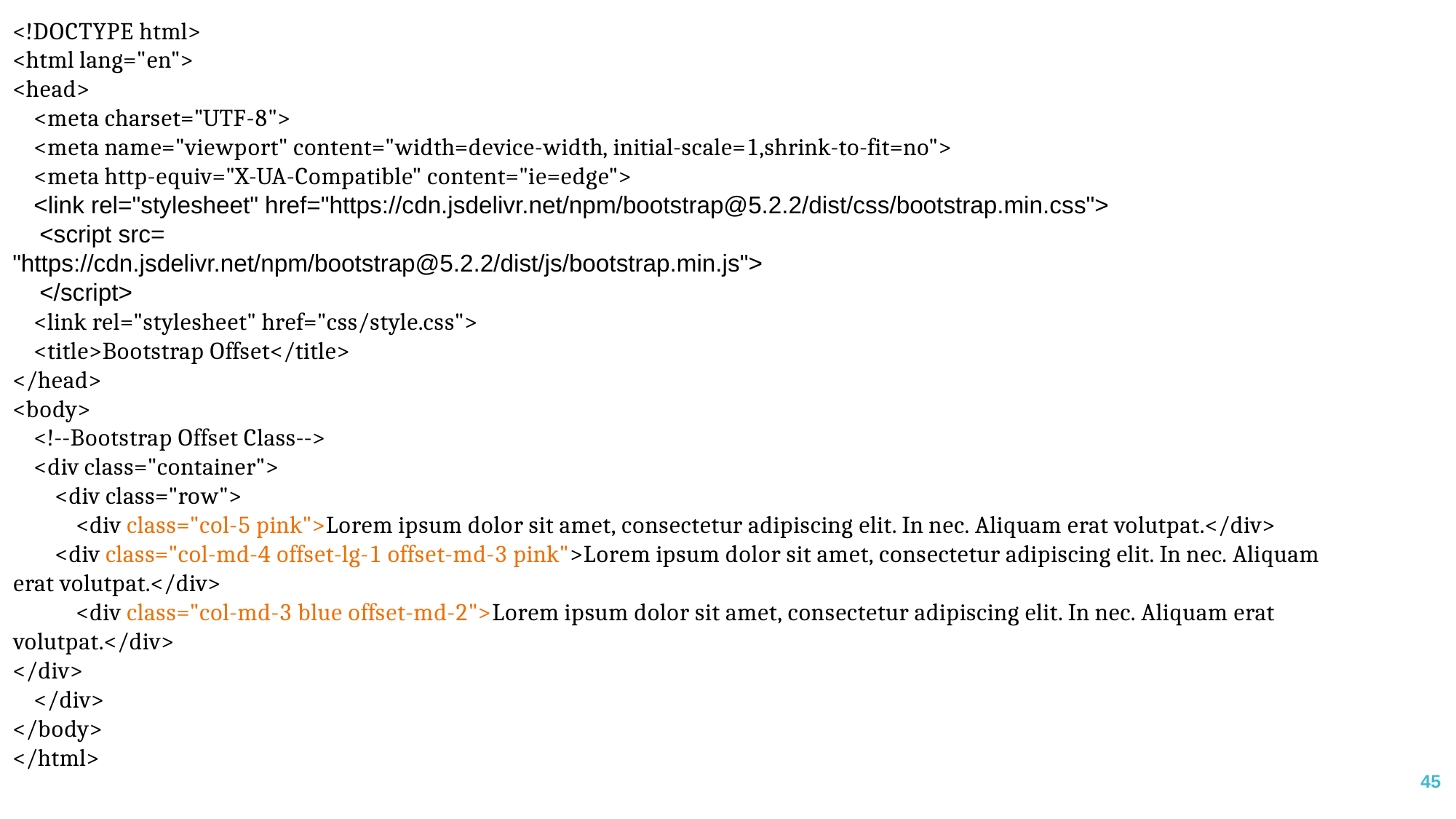

<!DOCTYPE html>
<html lang="en">
<head>
    <meta charset="UTF-8">
    <meta name="viewport" content="width=device-width, initial-scale=1,shrink-to-fit=no">
    <meta http-equiv="X-UA-Compatible" content="ie=edge">
    <link rel="stylesheet" href="https://cdn.jsdelivr.net/npm/bootstrap@5.2.2/dist/css/bootstrap.min.css">
    <script src=
"https://cdn.jsdelivr.net/npm/bootstrap@5.2.2/dist/js/bootstrap.min.js">
    </script>
    <link rel="stylesheet" href="css/style.css">
    <title>Bootstrap Offset</title>
</head>
<body>
    <!--Bootstrap Offset Class-->
    <div class="container">
        <div class="row">
            <div class="col-5 pink">Lorem ipsum dolor sit amet, consectetur adipiscing elit. In nec. Aliquam erat volutpat.</div>
        <div class="col-md-4 offset-lg-1 offset-md-3 pink">Lorem ipsum dolor sit amet, consectetur adipiscing elit. In nec. Aliquam erat volutpat.</div>
            <div class="col-md-3 blue offset-md-2">Lorem ipsum dolor sit amet, consectetur adipiscing elit. In nec. Aliquam erat volutpat.</div>
</div>
    </div>
</body>
</html>
45